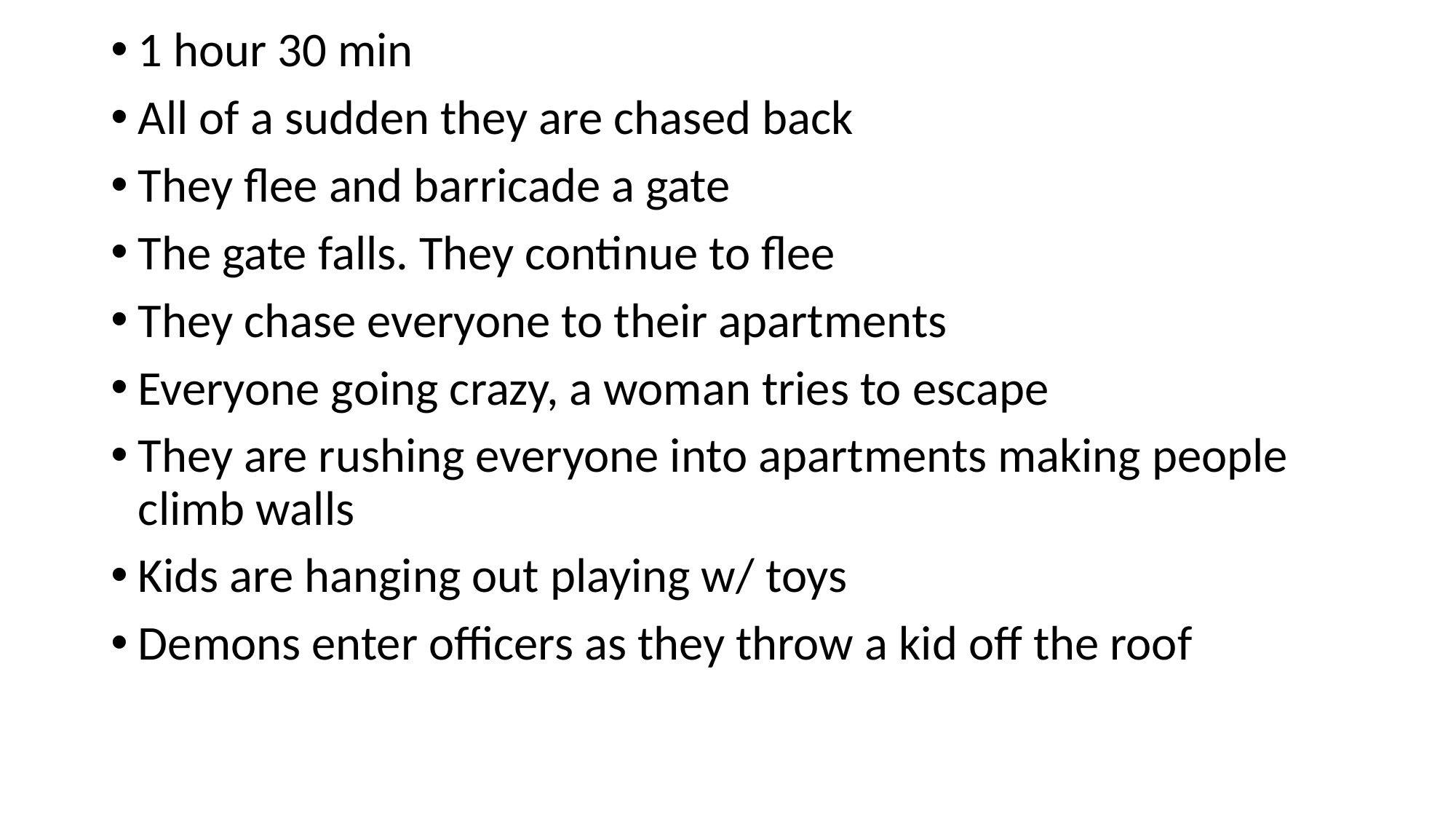

1 hour 30 min
All of a sudden they are chased back
They flee and barricade a gate
The gate falls. They continue to flee
They chase everyone to their apartments
Everyone going crazy, a woman tries to escape
They are rushing everyone into apartments making people climb walls
Kids are hanging out playing w/ toys
Demons enter officers as they throw a kid off the roof